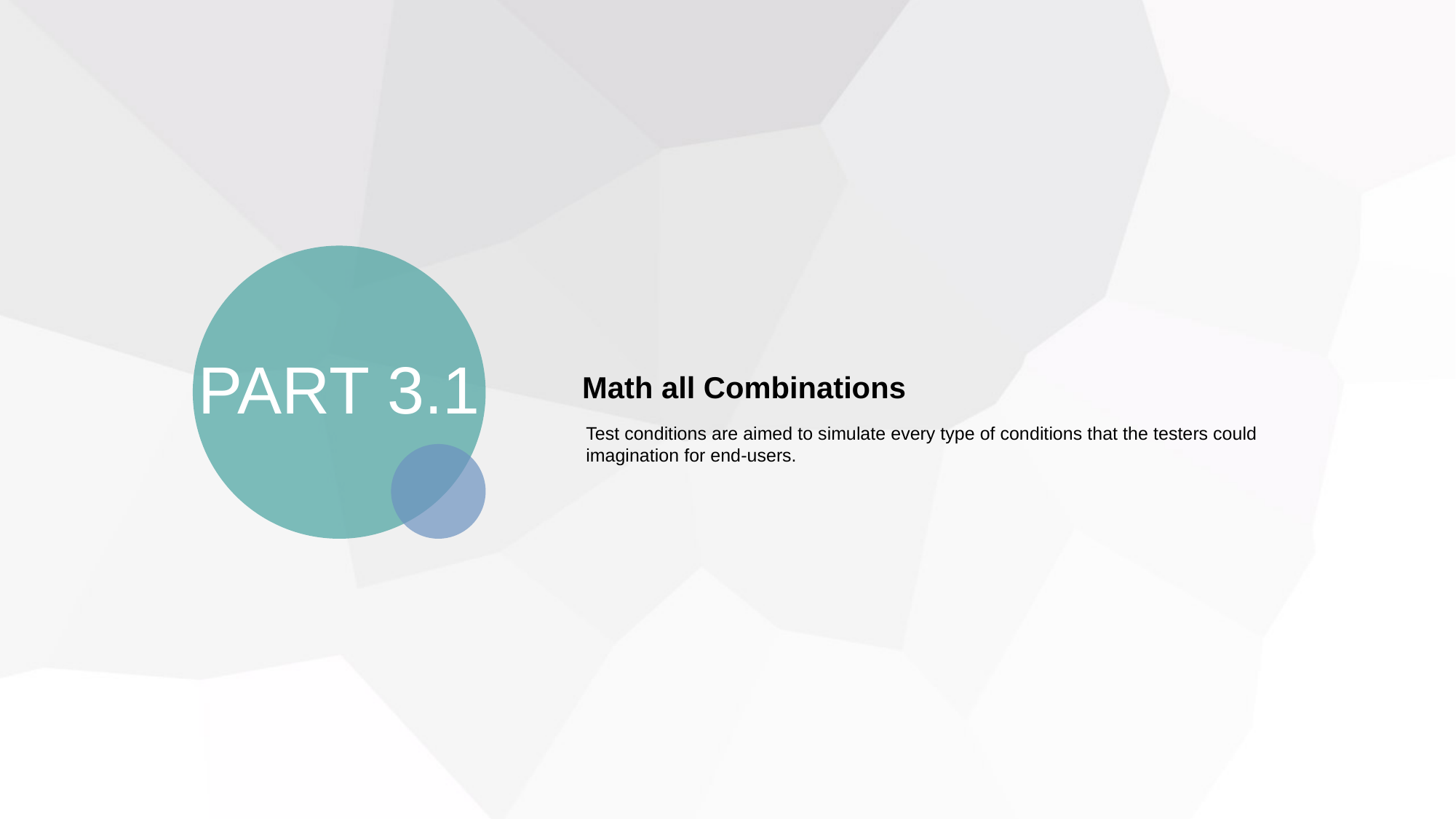

PART 3.1
Math all Combinations
Test conditions are aimed to simulate every type of conditions that the testers could imagination for end-users.